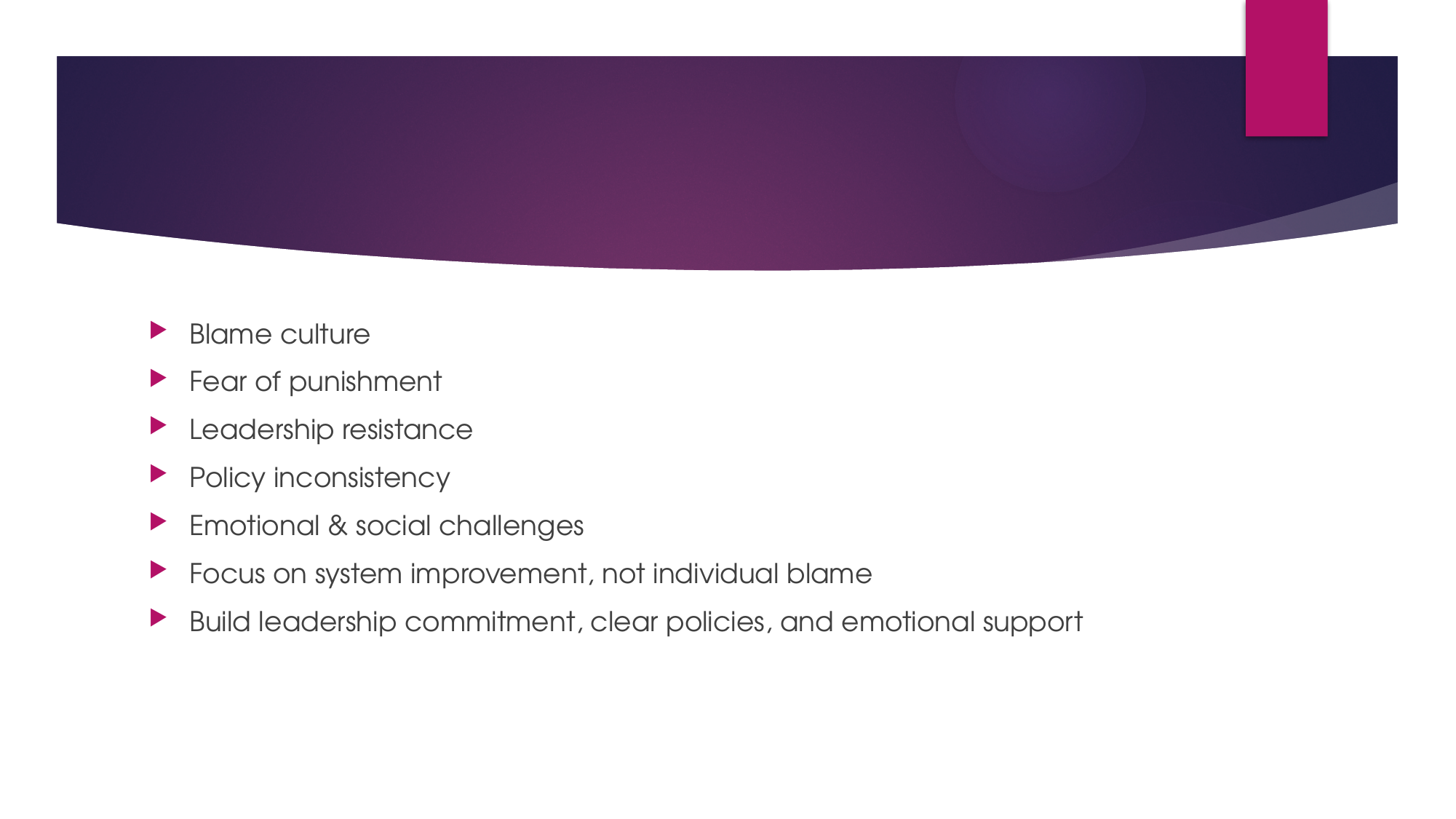

#
Blame culture
Fear of punishment
Leadership resistance
Policy inconsistency
Emotional & social challenges
Focus on system improvement, not individual blame
Build leadership commitment, clear policies, and emotional support